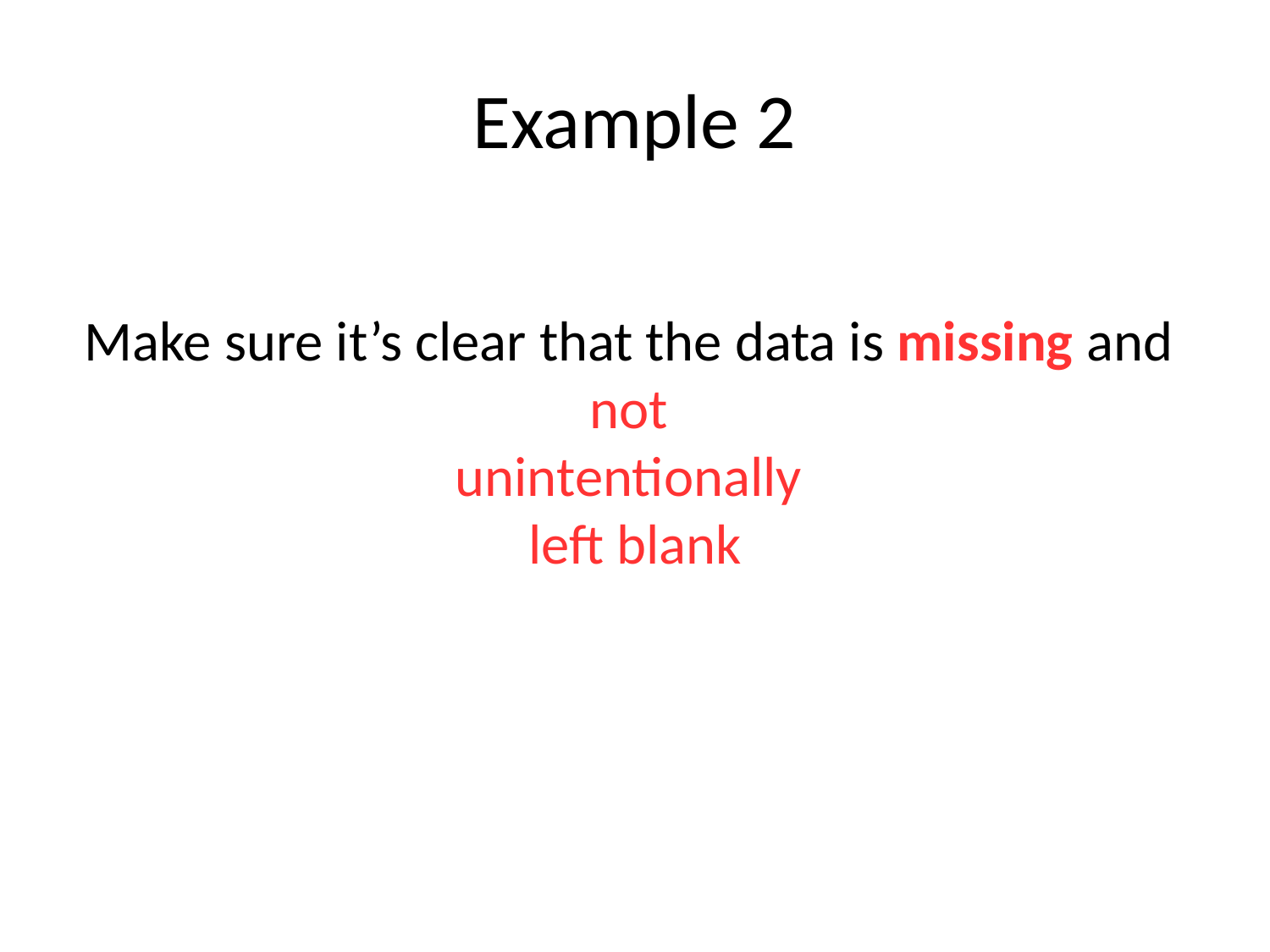

Example 2

Make sure it’s clear that the data is missing and
not
unintentionally
left blank